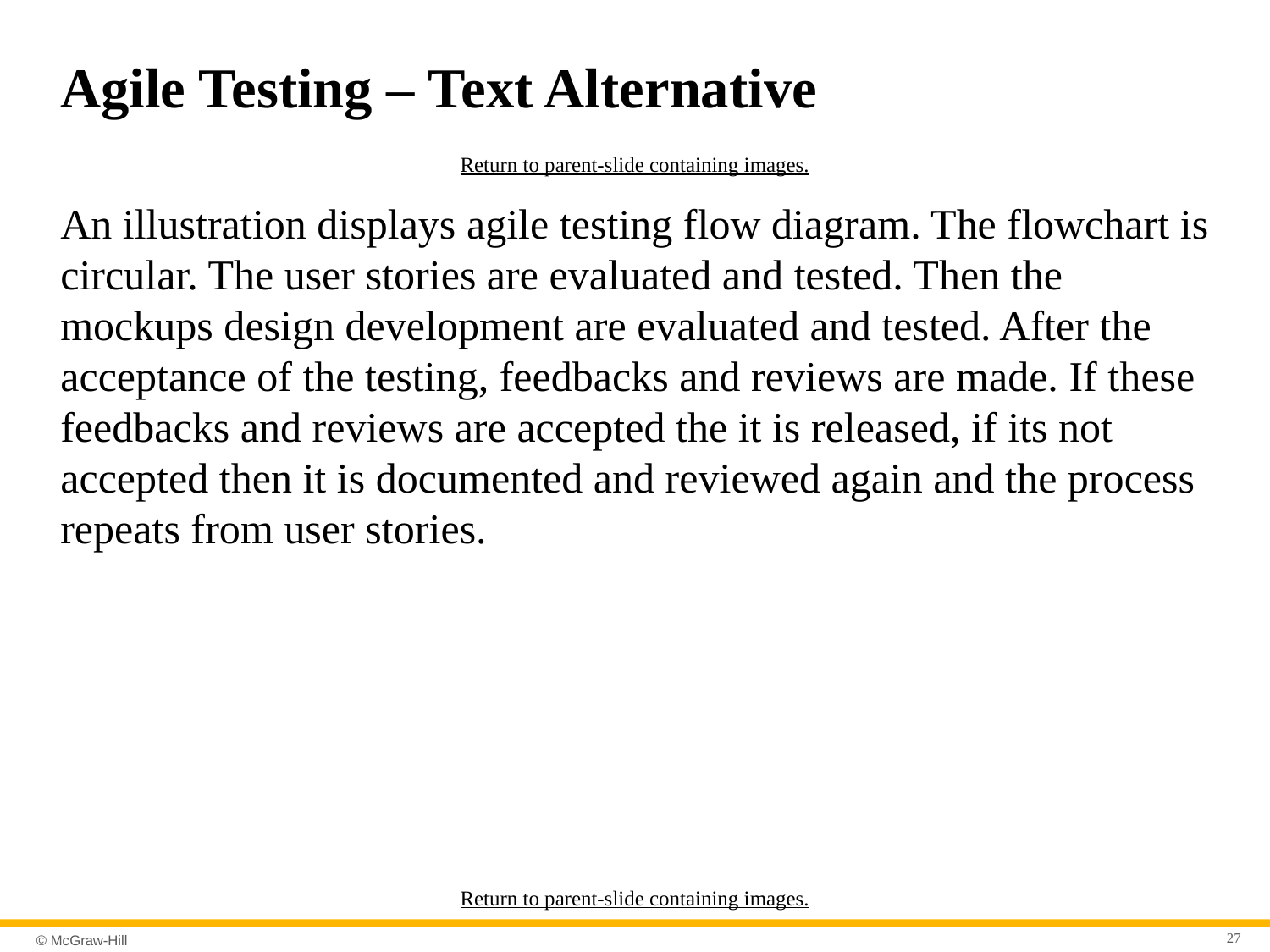

# Agile Testing – Text Alternative
Return to parent-slide containing images.
An illustration displays agile testing flow diagram. The flowchart is circular. The user stories are evaluated and tested. Then the mockups design development are evaluated and tested. After the acceptance of the testing, feedbacks and reviews are made. If these feedbacks and reviews are accepted the it is released, if its not accepted then it is documented and reviewed again and the process repeats from user stories.
Return to parent-slide containing images.
27